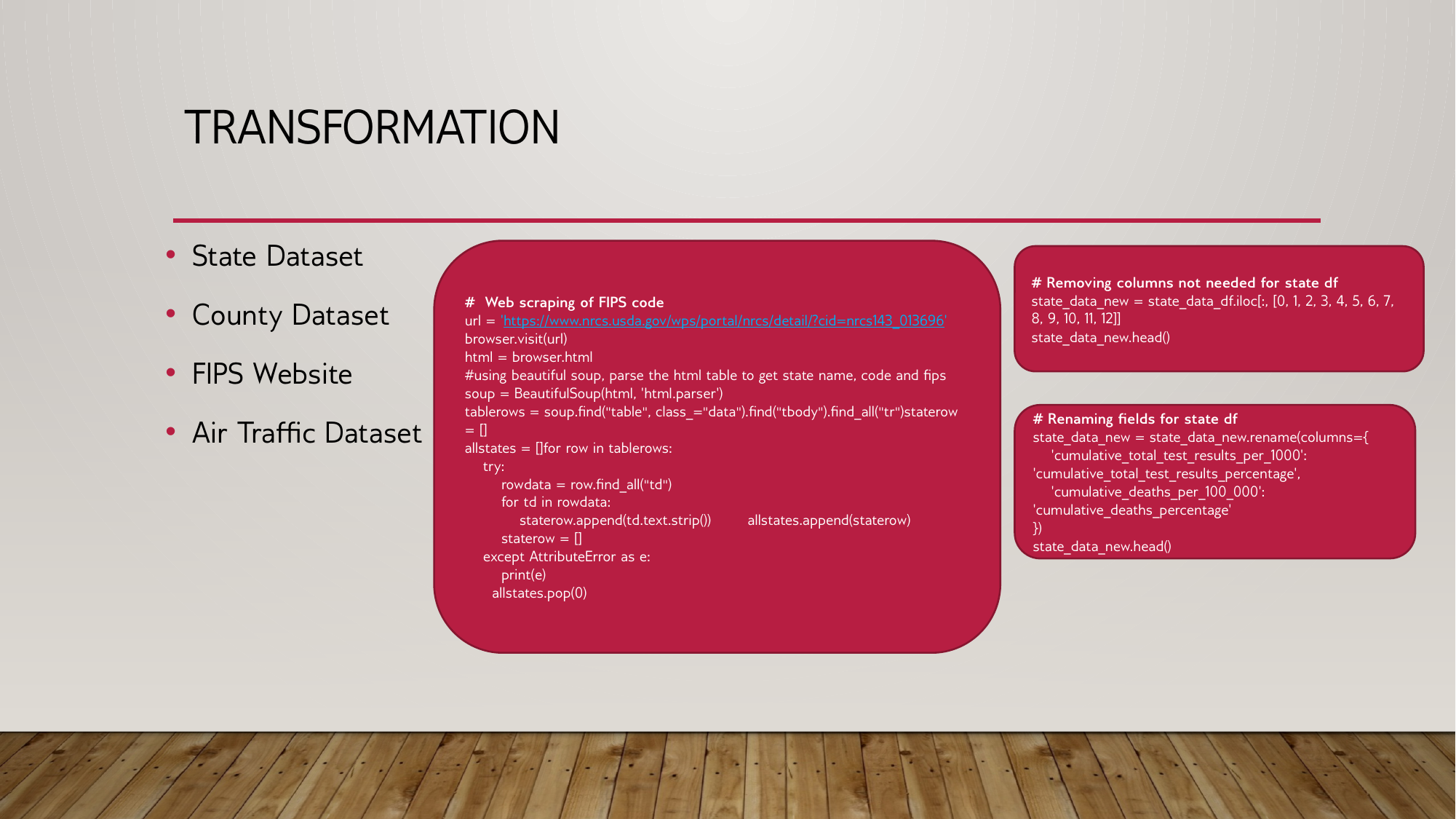

# Transformation
State Dataset
County Dataset
FIPS Website
Air Traffic Dataset
#  Web scraping of FIPS code
url = 'https://www.nrcs.usda.gov/wps/portal/nrcs/detail/?cid=nrcs143_013696'
browser.visit(url)
html = browser.html
#using beautiful soup, parse the html table to get state name, code and fips
soup = BeautifulSoup(html, 'html.parser')
tablerows = soup.find("table", class_="data").find("tbody").find_all("tr")staterow = []
allstates = []for row in tablerows:
    try:
        rowdata = row.find_all("td")
        for td in rowdata:
            staterow.append(td.text.strip())        allstates.append(staterow)
        staterow = []
    except AttributeError as e:
        print(e)
      allstates.pop(0)
# Removing columns not needed for state df
state_data_new = state_data_df.iloc[:, [0, 1, 2, 3, 4, 5, 6, 7, 8, 9, 10, 11, 12]]
state_data_new.head()
# Renaming fields for state df
state_data_new = state_data_new.rename(columns={
    'cumulative_total_test_results_per_1000': 'cumulative_total_test_results_percentage',
    'cumulative_deaths_per_100_000': 'cumulative_deaths_percentage'
})
state_data_new.head()